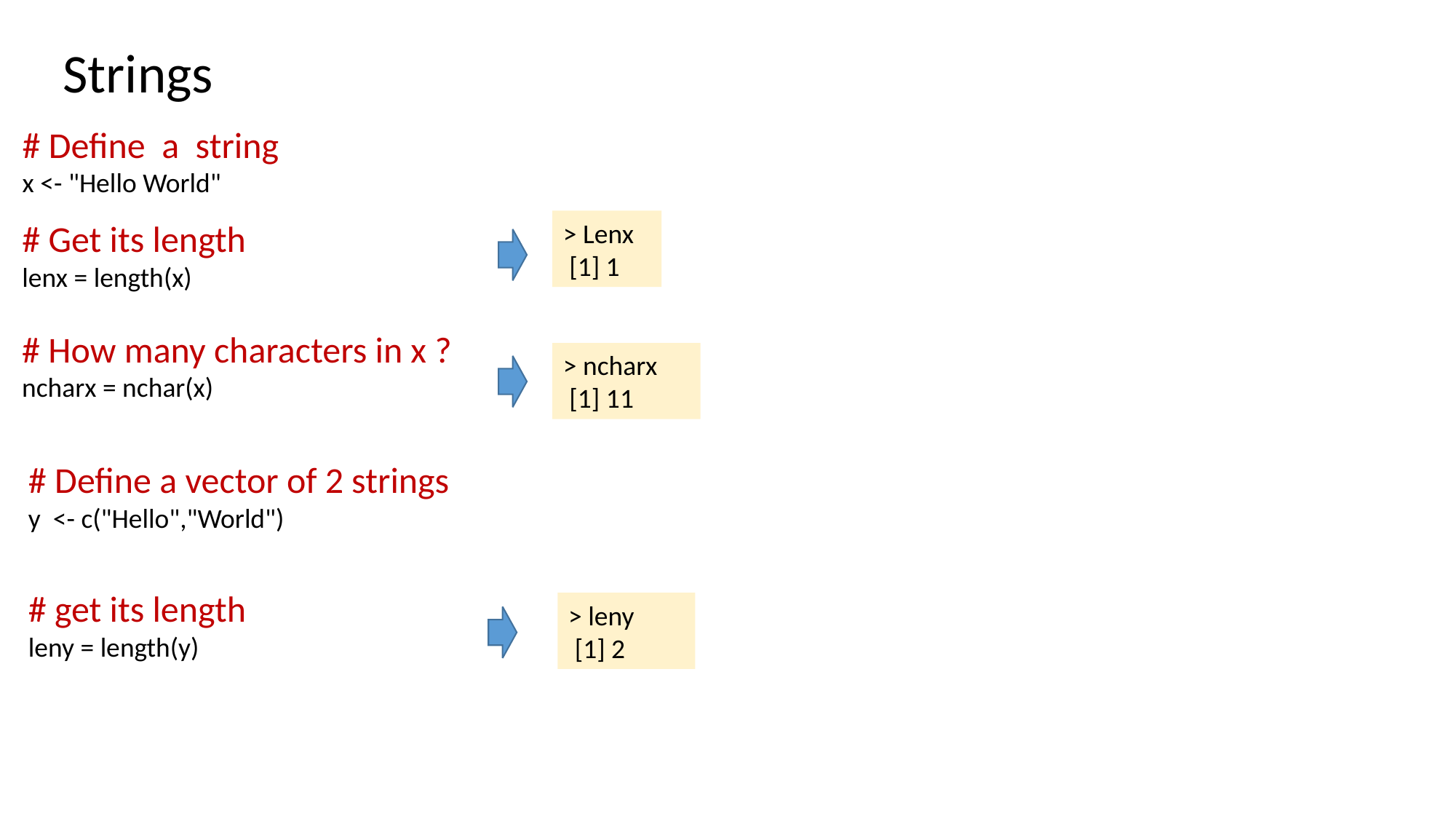

# Strings
# Define  a  string
x <- "Hello World"
# Get its length
lenx = length(x)
> Lenx
 [1] 1

# How many characters in x ?
ncharx = nchar(x)
> ncharx
 [1] 11

# Define a vector of 2 strings
y  <- c("Hello","World")
# get its length
leny = length(y)
> leny
 [1] 2